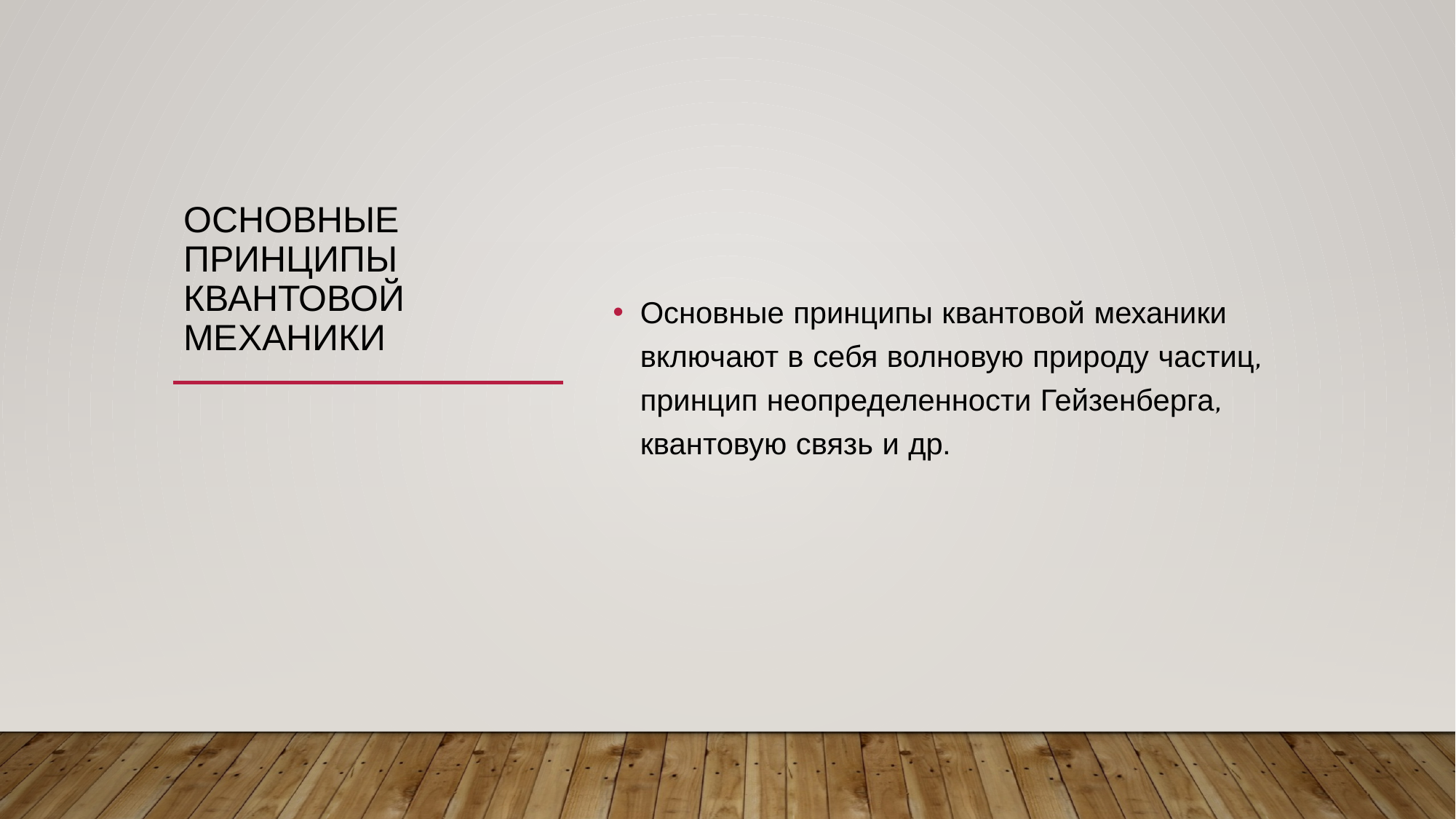

# Основные принципы квантовой механики
Основные принципы квантовой механики включают в себя волновую природу частиц, принцип неопределенности Гейзенберга, квантовую связь и др.